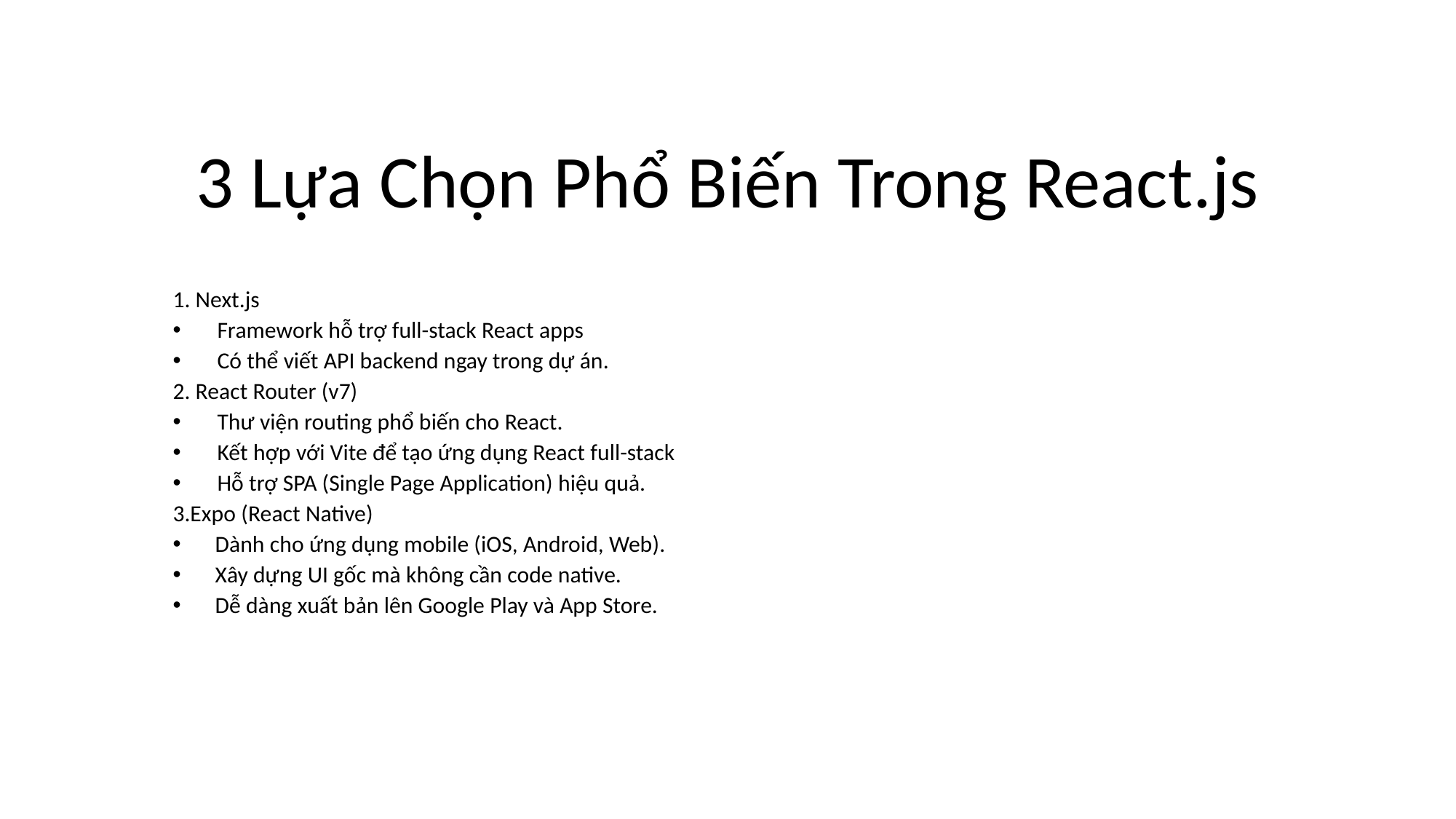

# 3 Lựa Chọn Phổ Biến Trong React.js
1. Next.js
Framework hỗ trợ full-stack React apps
Có thể viết API backend ngay trong dự án.
2. React Router (v7)
Thư viện routing phổ biến cho React.
Kết hợp với Vite để tạo ứng dụng React full-stack
Hỗ trợ SPA (Single Page Application) hiệu quả.
3.Expo (React Native)
 Dành cho ứng dụng mobile (iOS, Android, Web).
 Xây dựng UI gốc mà không cần code native.
 Dễ dàng xuất bản lên Google Play và App Store.